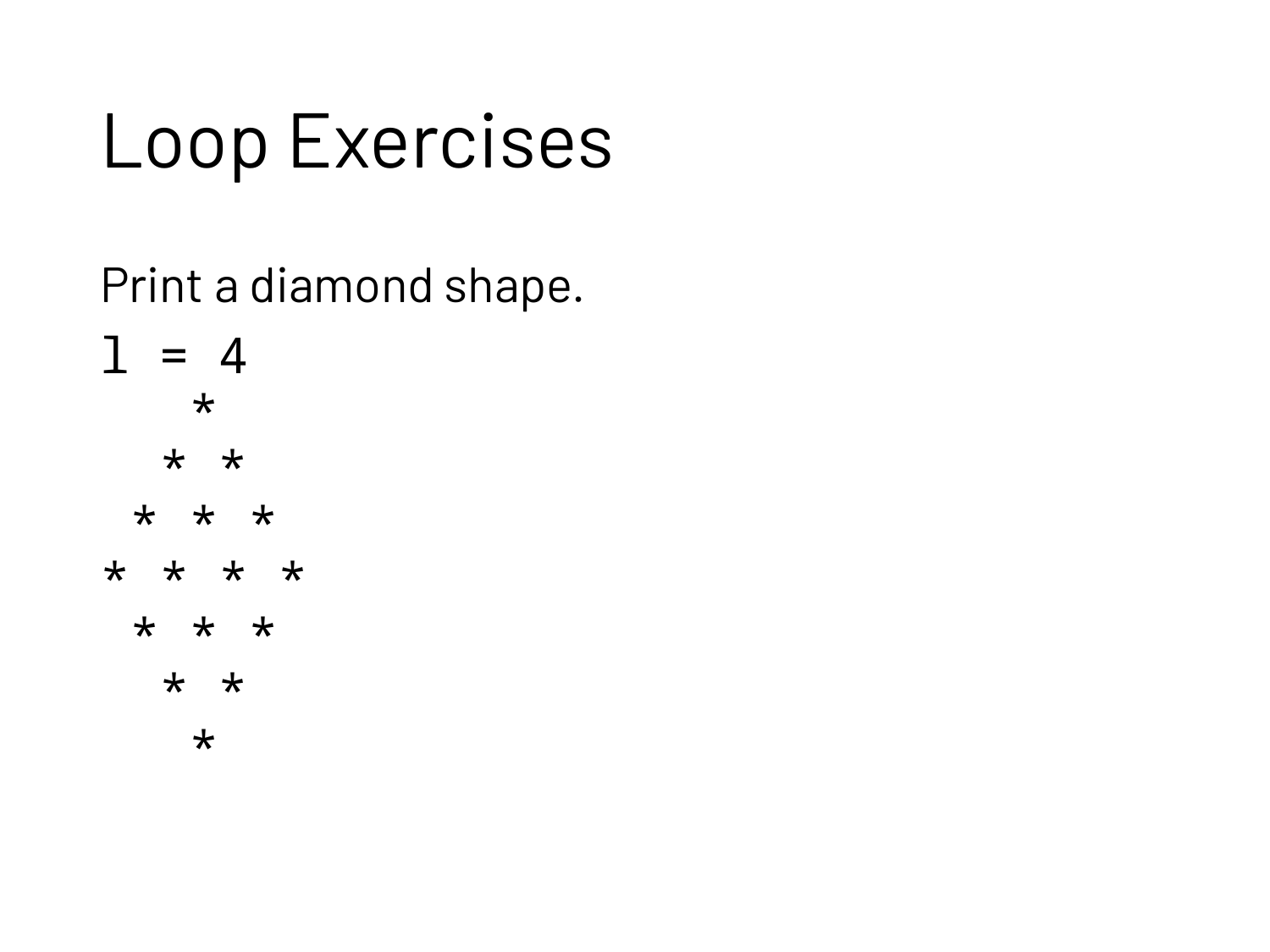

# Loop Exercises
Print a diamond shape.
l = 4
   *
  * *
 * * *
* * * *
 * * *
  * *
   *